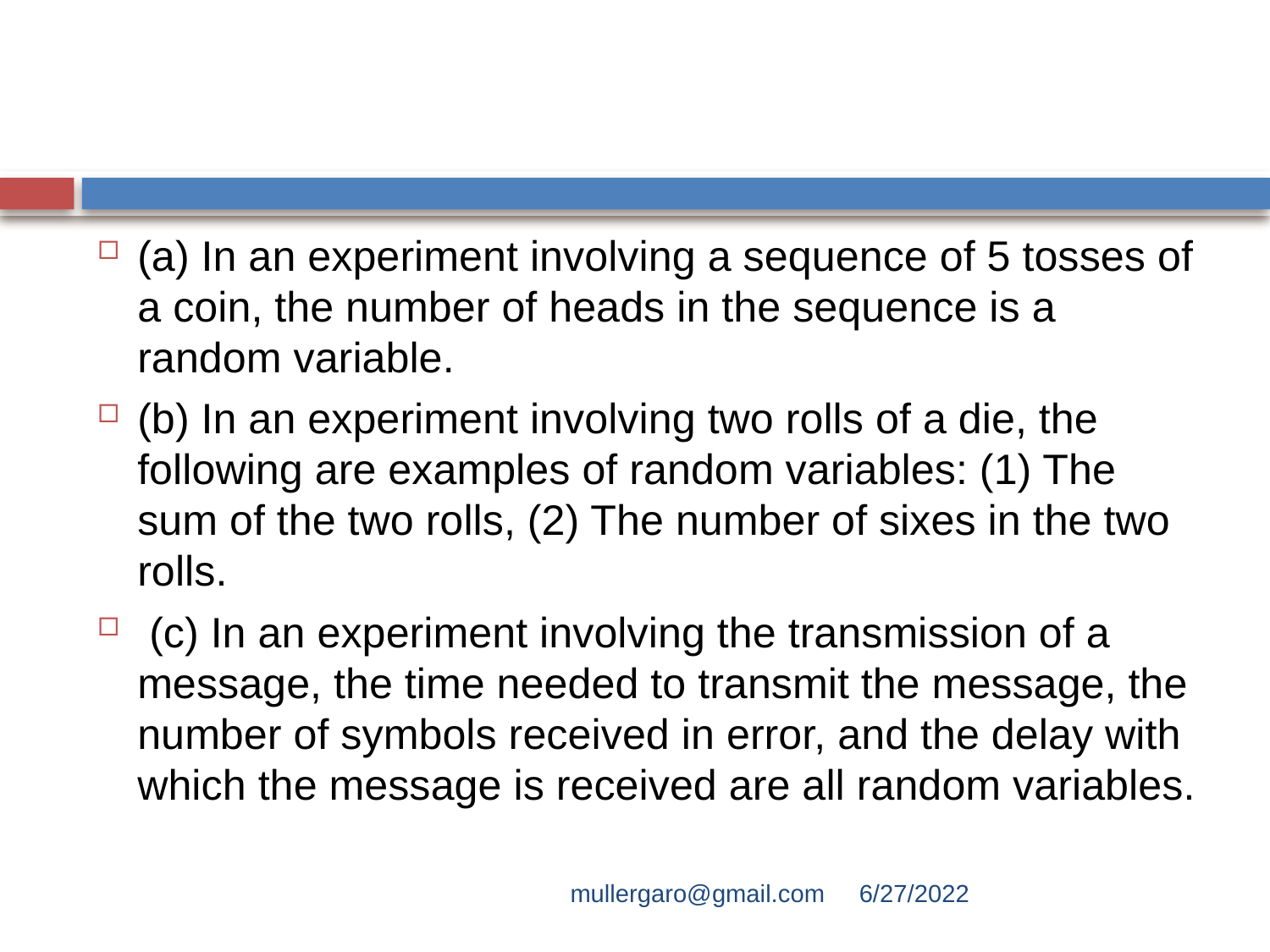

#
(a) In an experiment involving a sequence of 5 tosses of a coin, the number of heads in the sequence is a random variable.
(b) In an experiment involving two rolls of a die, the following are examples of random variables: (1) The sum of the two rolls, (2) The number of sixes in the two rolls.
 (c) In an experiment involving the transmission of a message, the time needed to transmit the message, the number of symbols received in error, and the delay with which the message is received are all random variables.

mullergaro@gmail.com
6/27/2022